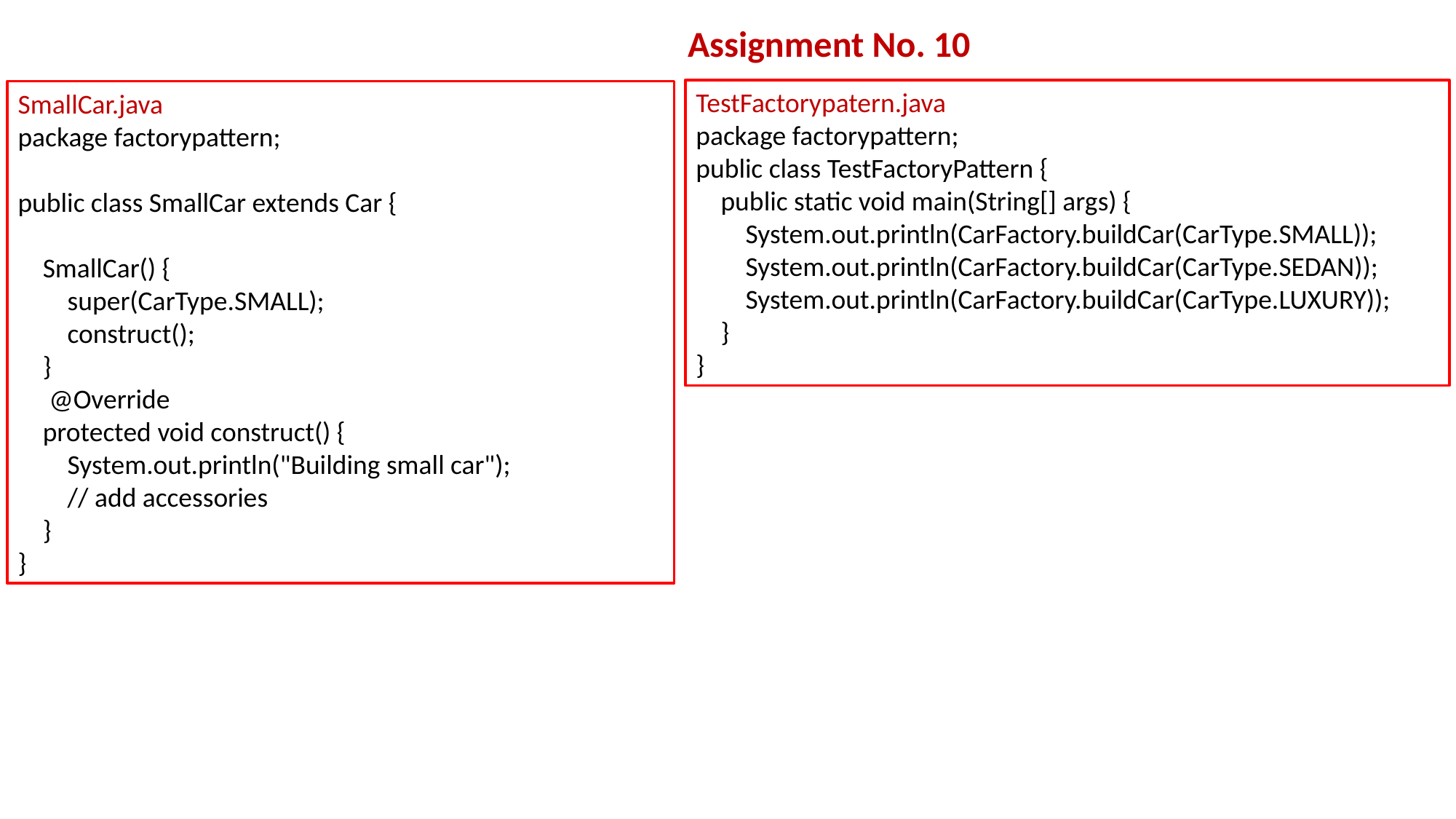

Assignment No. 10
TestFactorypatern.java
package factorypattern;
public class TestFactoryPattern {
    public static void main(String[] args) {
        System.out.println(CarFactory.buildCar(CarType.SMALL));
        System.out.println(CarFactory.buildCar(CarType.SEDAN));
        System.out.println(CarFactory.buildCar(CarType.LUXURY));
    }
}
SmallCar.java
package factorypattern;

public class SmallCar extends Car {

    SmallCar() {
        super(CarType.SMALL);
        construct();
    }
     @Override
    protected void construct() {
        System.out.println("Building small car");
        // add accessories
    }
}